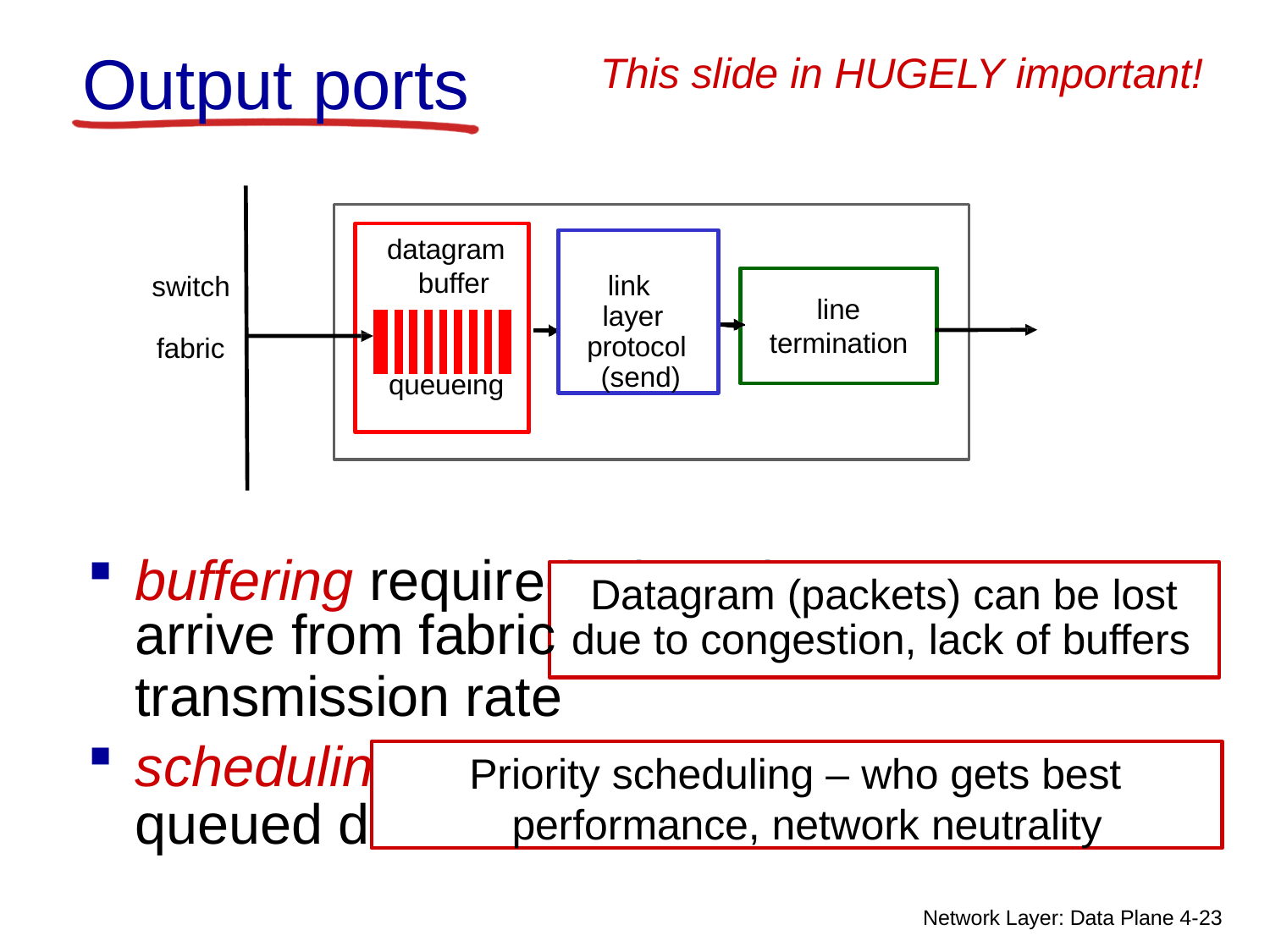

# Output ports
This slide in HUGELY important!

datagram  buffer

link  layer  protocol  (send)
switch  fabric

line  termination

|  |  |  |  |  |  |  |  |  |
| --- | --- | --- | --- | --- | --- | --- | --- | --- |

queueing
buffering requir
ed when datagrams  faster than the

Datagram (packets) can be lost
arrive from fabric due to congestion, lack of buffers
transmission rate
scheduli
ng discipline chooses among  atagrams for transmission

Priority scheduling – who gets best  performance, network neutrality
queued d
Network Layer: Data Plane 4-23